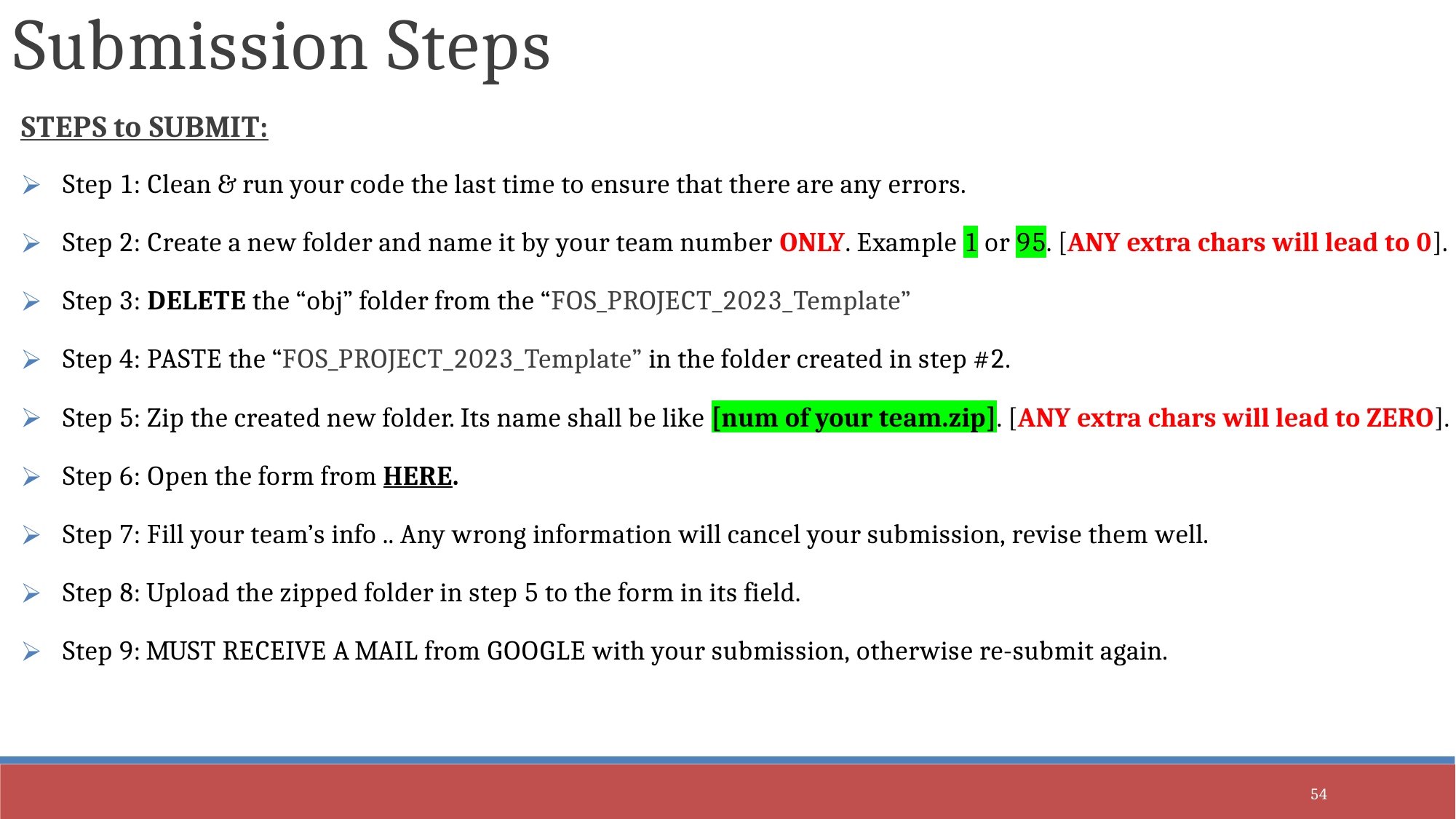

Submission Steps
STEPS to SUBMIT:
Step 1: Clean & run your code the last time to ensure that there are any errors.
Step 2: Create a new folder and name it by your team number ONLY. Example 1 or 95. [ANY extra chars will lead to 0].
Step 3: DELETE the “obj” folder from the “FOS_PROJECT_2023_Template”
Step 4: PASTE the “FOS_PROJECT_2023_Template” in the folder created in step #2.
Step 5: Zip the created new folder. Its name shall be like [num of your team.zip]. [ANY extra chars will lead to ZERO].
Step 6: Open the form from HERE.
Step 7: Fill your team’s info .. Any wrong information will cancel your submission, revise them well.
Step 8: Upload the zipped folder in step 5 to the form in its field.
Step 9: MUST RECEIVE A MAIL from GOOGLE with your submission, otherwise re-submit again.
54